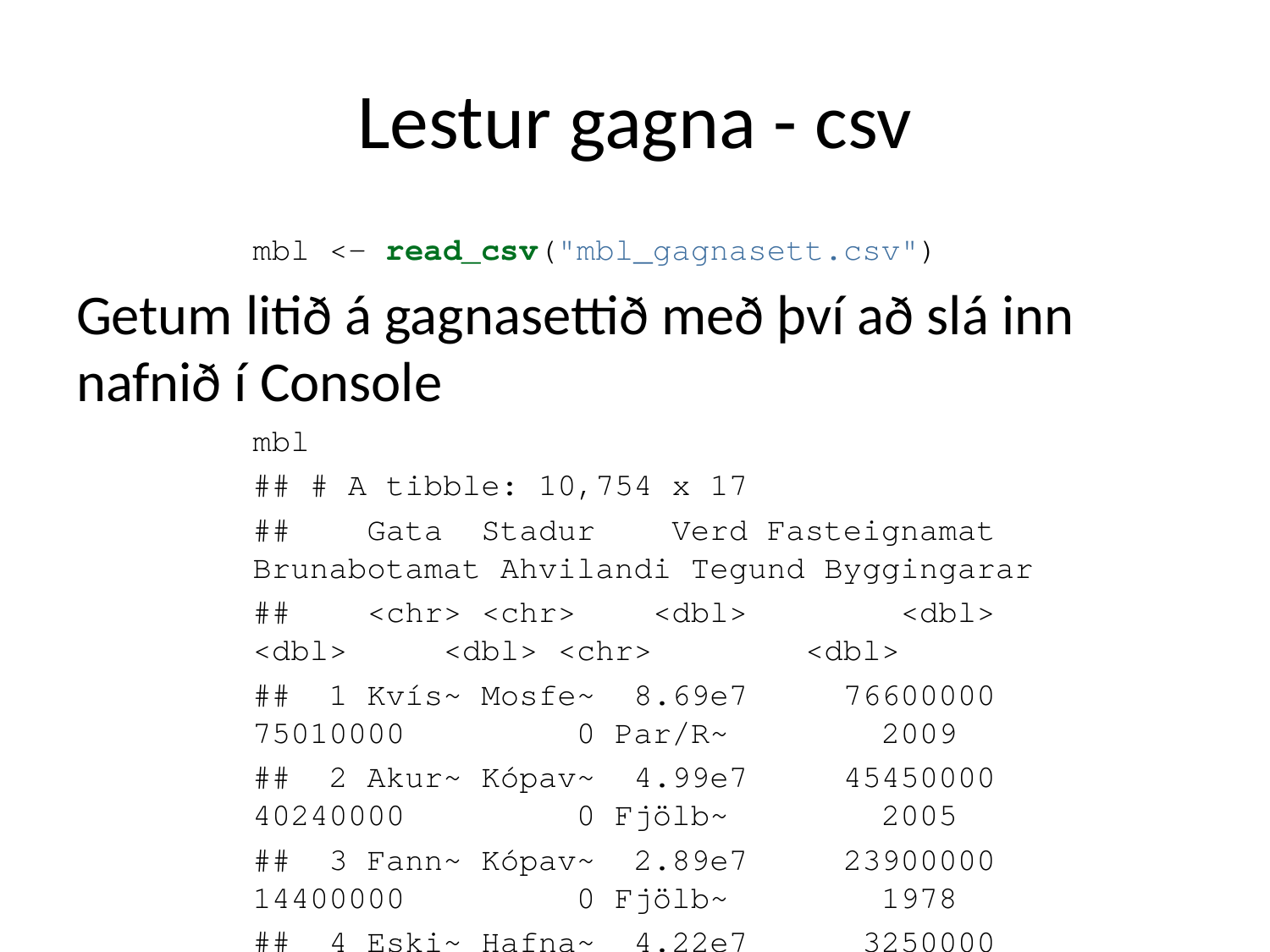

# Lestur gagna - csv
mbl <- read_csv("mbl_gagnasett.csv")
Getum litið á gagnasettið með því að slá inn nafnið í Console
mbl
## # A tibble: 10,754 x 17
##    Gata  Stadur    Verd Fasteignamat Brunabotamat Ahvilandi Tegund Byggingarar
##    <chr> <chr>    <dbl>        <dbl>        <dbl>     <dbl> <chr>        <dbl>
##  1 Kvís~ Mosfe~  8.69e7     76600000     75010000         0 Par/R~        2009
##  2 Akur~ Kópav~  4.99e7     45450000     40240000         0 Fjölb~        2005
##  3 Fann~ Kópav~  2.89e7     23900000     14400000         0 Fjölb~        1978
##  4 Eski~ Hafna~  4.22e7      3250000            0         0 Fjölb~          NA
##  5 Eski~ Hafna~  4.22e7      3210000            0         0 Fjölb~          NA
##  6 Eski~ Hafna~  4.22e7      3250000            0         0 Fjölb~          NA
##  7 Eski~ Hafna~  4.24e7      3250000            0         0 Fjölb~          NA
##  8 Eski~ Hafna~  4.22e7      3250000            0         0 Fjölb~          NA
##  9 Garð~ Reykj~  5.35e7     45550000     37000000         0 Fjölb~        1991
## 10 Nýbý~ Kópav~ NA                 0            0         0 atv             NA
## # ... with 10,744 more rows, and 9 more variables: Size <dbl>, Herbergi <dbl>,
## #   Svefnherbergi <dbl>, Stofur <dbl>, Badherbergi <dbl>, Inngangur <chr>,
## #   Bilskur <chr>, Dags.sott <date>, Nybygging <chr>